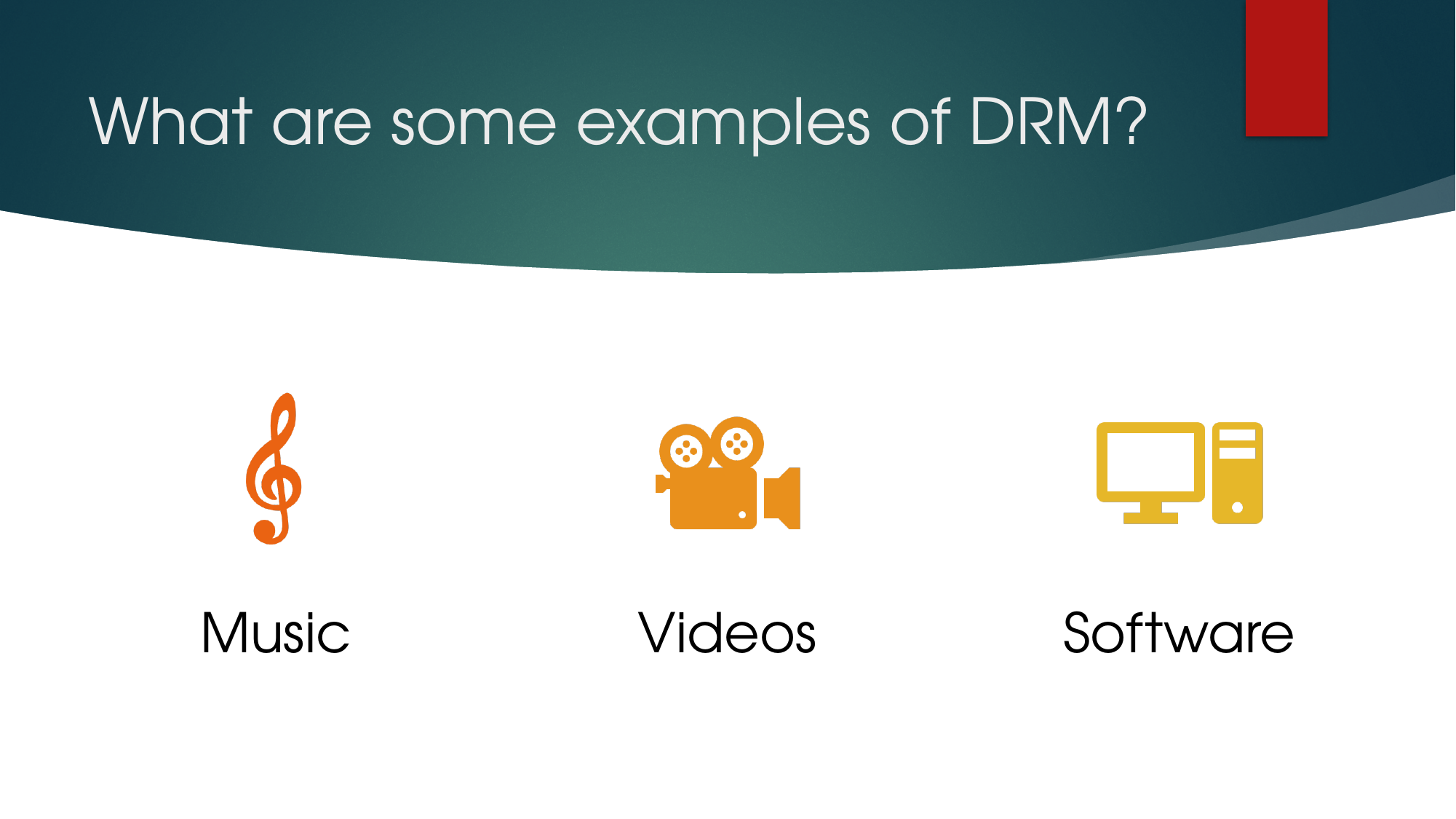

# What are some examples of DRM?

Music
Videos
Software